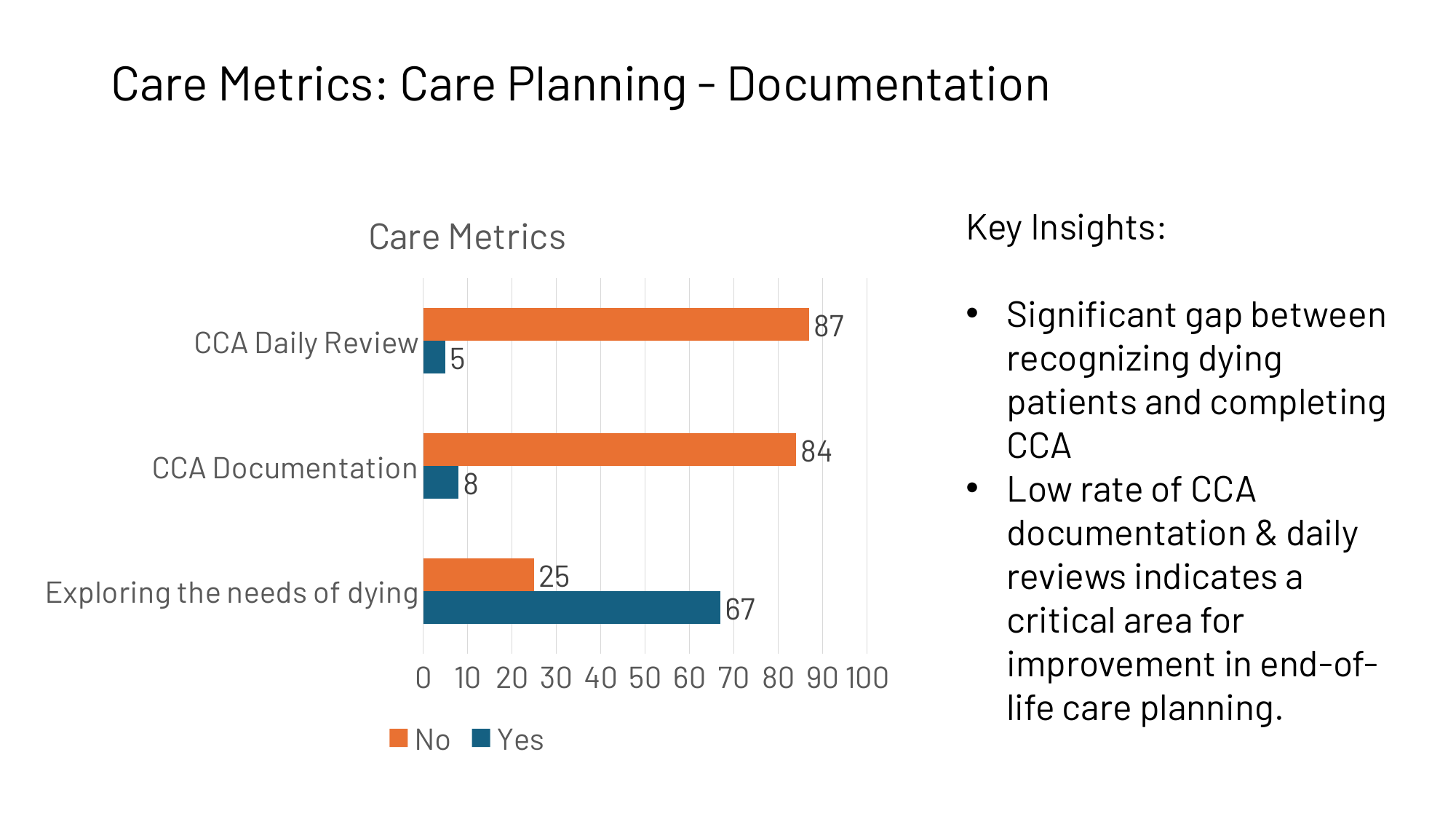

# Care Metrics: Care Planning - Documentation

### Chart: Care Metrics

| Category | Yes | No |
|---|---|---|
| Exploring the needs of dying | 67.0 | 25.0 |
| CCA Documentation | 8.0 | 84.0 |
| CCA Daily Review | 5.0 | 87.0 |
Key Insights:

Significant gap between recognizing dying patients and completing CCA
Low rate of CCA documentation & daily reviews indicates a critical area for improvement in end-of-life care planning.